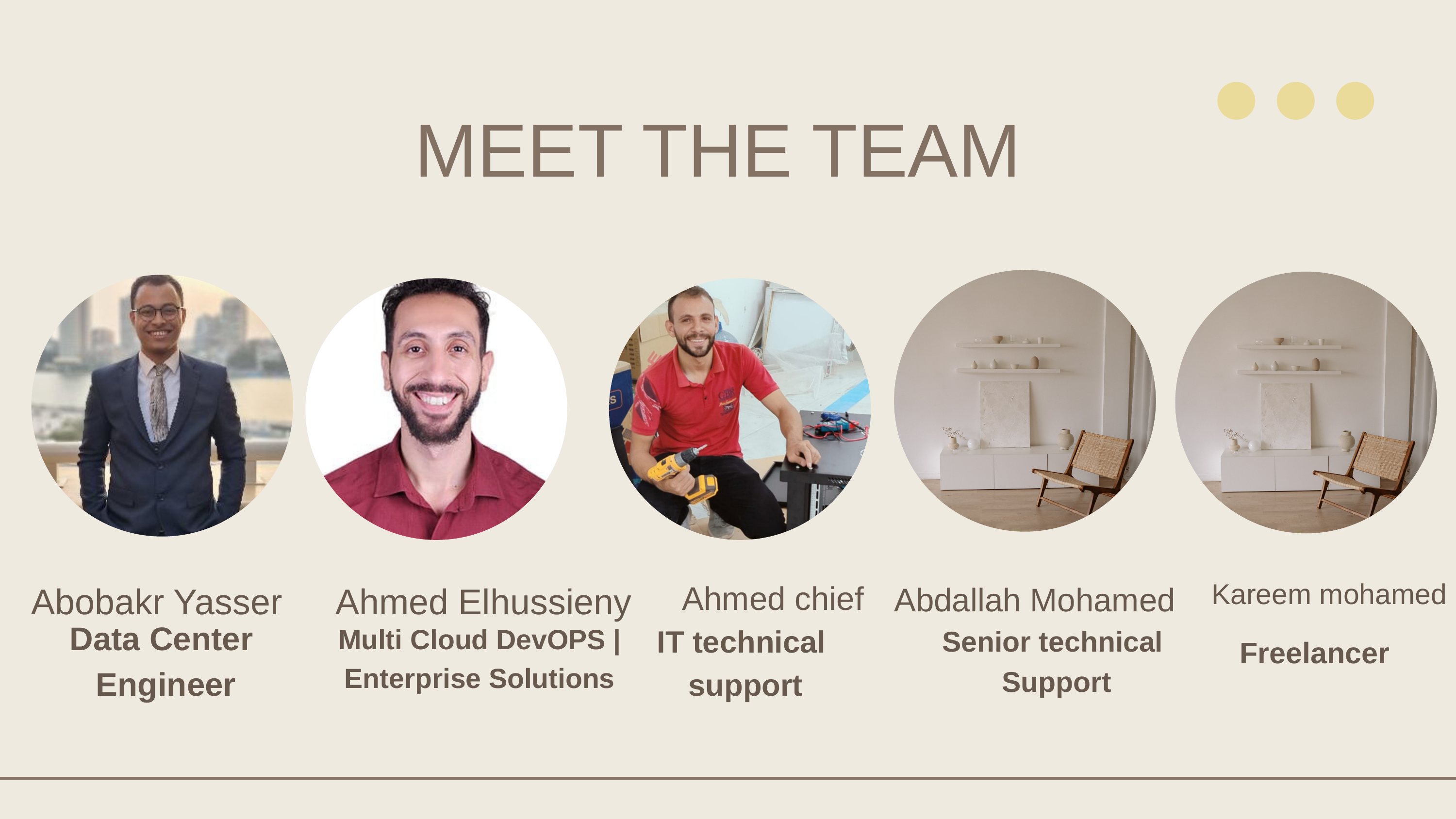

MEET THE TEAM

Kareem mohamed

Ahmed chief

Abobakr Yasser
Ahmed Elhussieny
Abdallah Mohamed

Data Center
Engineer
Multi Cloud DevOPS | Enterprise Solutions
IT technical
support
Senior technical
 Support
Freelancer